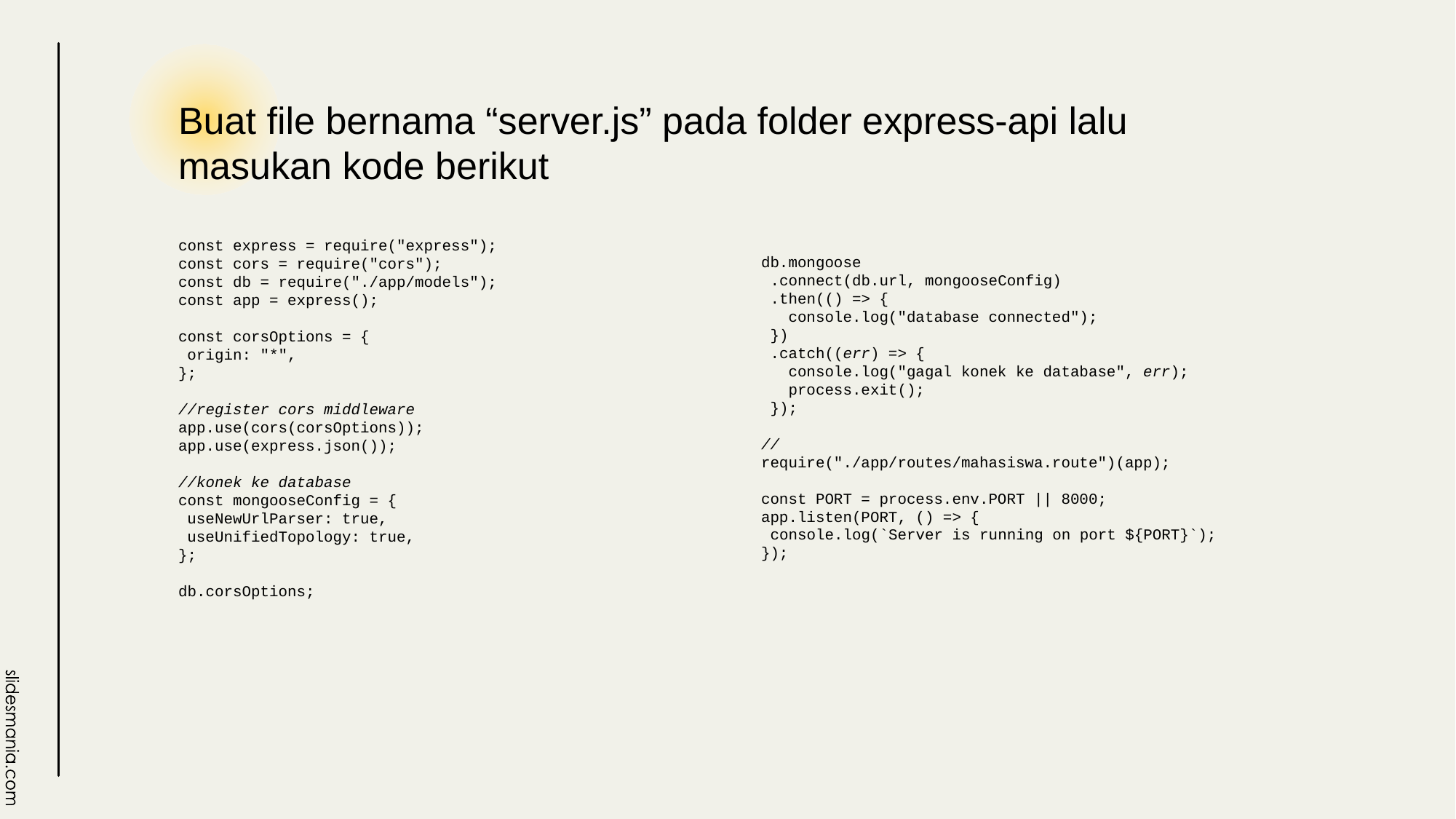

# Buat file bernama “server.js” pada folder express-api lalu masukan kode berikut
const express = require("express");
const cors = require("cors");
const db = require("./app/models");
const app = express();

const corsOptions = {
 origin: "*",
};

//register cors middleware
app.use(cors(corsOptions));
app.use(express.json());

//konek ke database
const mongooseConfig = {
 useNewUrlParser: true,
 useUnifiedTopology: true,
};

db.corsOptions;

db.mongoose
 .connect(db.url, mongooseConfig)
 .then(() => {
   console.log("database connected");
 })
 .catch((err) => {
   console.log("gagal konek ke database", err);
   process.exit();
 });

//
require("./app/routes/mahasiswa.route")(app);

const PORT = process.env.PORT || 8000;
app.listen(PORT, () => {
 console.log(`Server is running on port ${PORT}`);
});